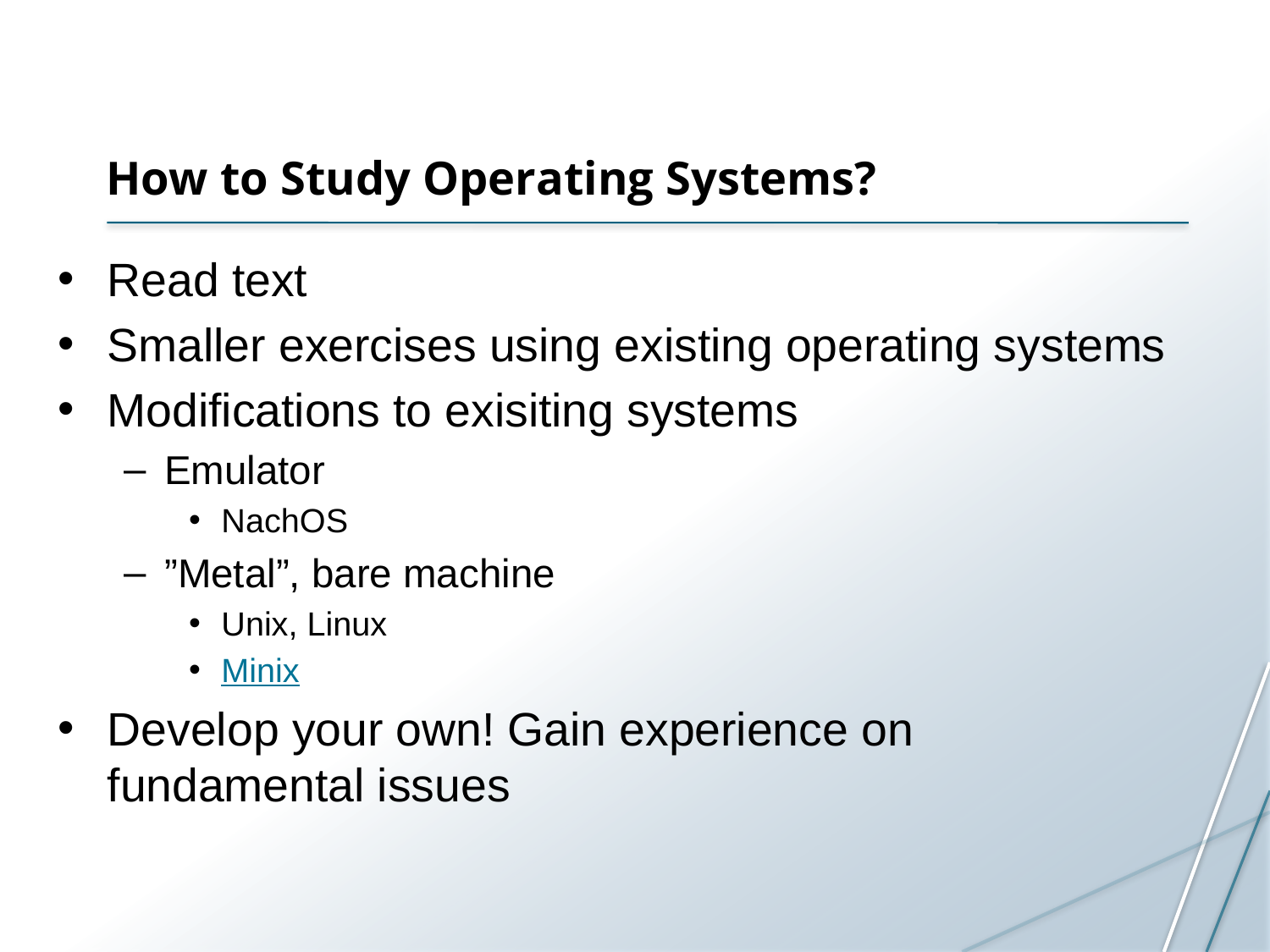

# How to Study Operating Systems?
Read text
Smaller exercises using existing operating systems
Modifications to exisiting systems
Emulator
NachOS
”Metal”, bare machine
Unix, Linux
Minix
Develop your own! Gain experience on fundamental issues